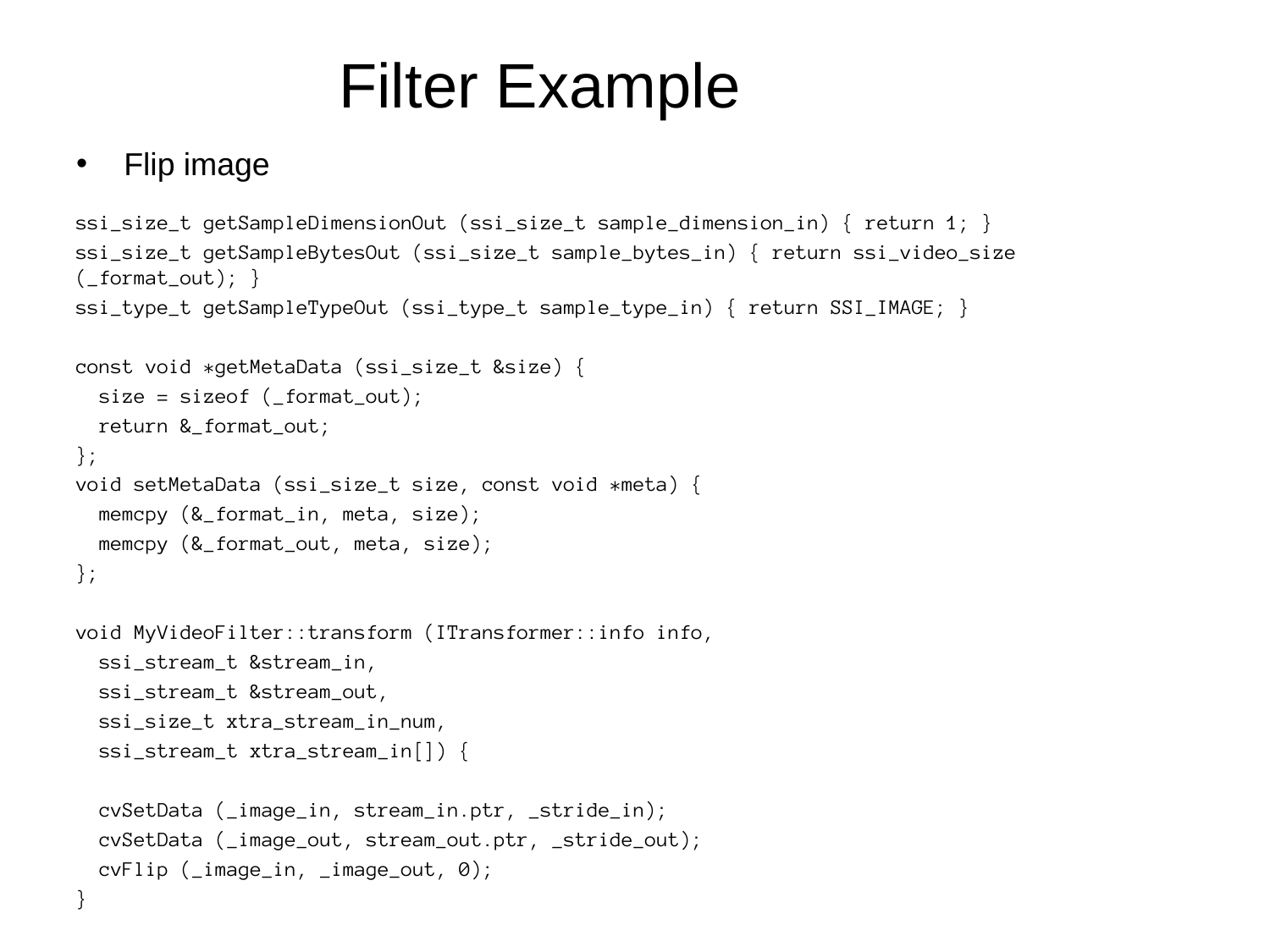

# Filter Example
Flip image

ssi_size_t getSampleDimensionOut (ssi_size_t sample_dimension_in) { return 1; }
ssi_size_t getSampleBytesOut (ssi_size_t sample_bytes_in) { return ssi_video_size (_format_out); }
ssi_type_t getSampleTypeOut (ssi_type_t sample_type_in) { return SSI_IMAGE; }

const void *getMetaData (ssi_size_t &size) {
  size = sizeof (_format_out);
  return &_format_out;
};
void setMetaData (ssi_size_t size, const void *meta) {
  memcpy (&_format_in, meta, size);
  memcpy (&_format_out, meta, size);
};

void MyVideoFilter::transform (ITransformer::info info,
  ssi_stream_t &stream_in,
  ssi_stream_t &stream_out,
  ssi_size_t xtra_stream_in_num,
  ssi_stream_t xtra_stream_in[]) {

  cvSetData (_image_in, stream_in.ptr, _stride_in);
  cvSetData (_image_out, stream_out.ptr, _stride_out);
  cvFlip (_image_in, _image_out, 0);
}